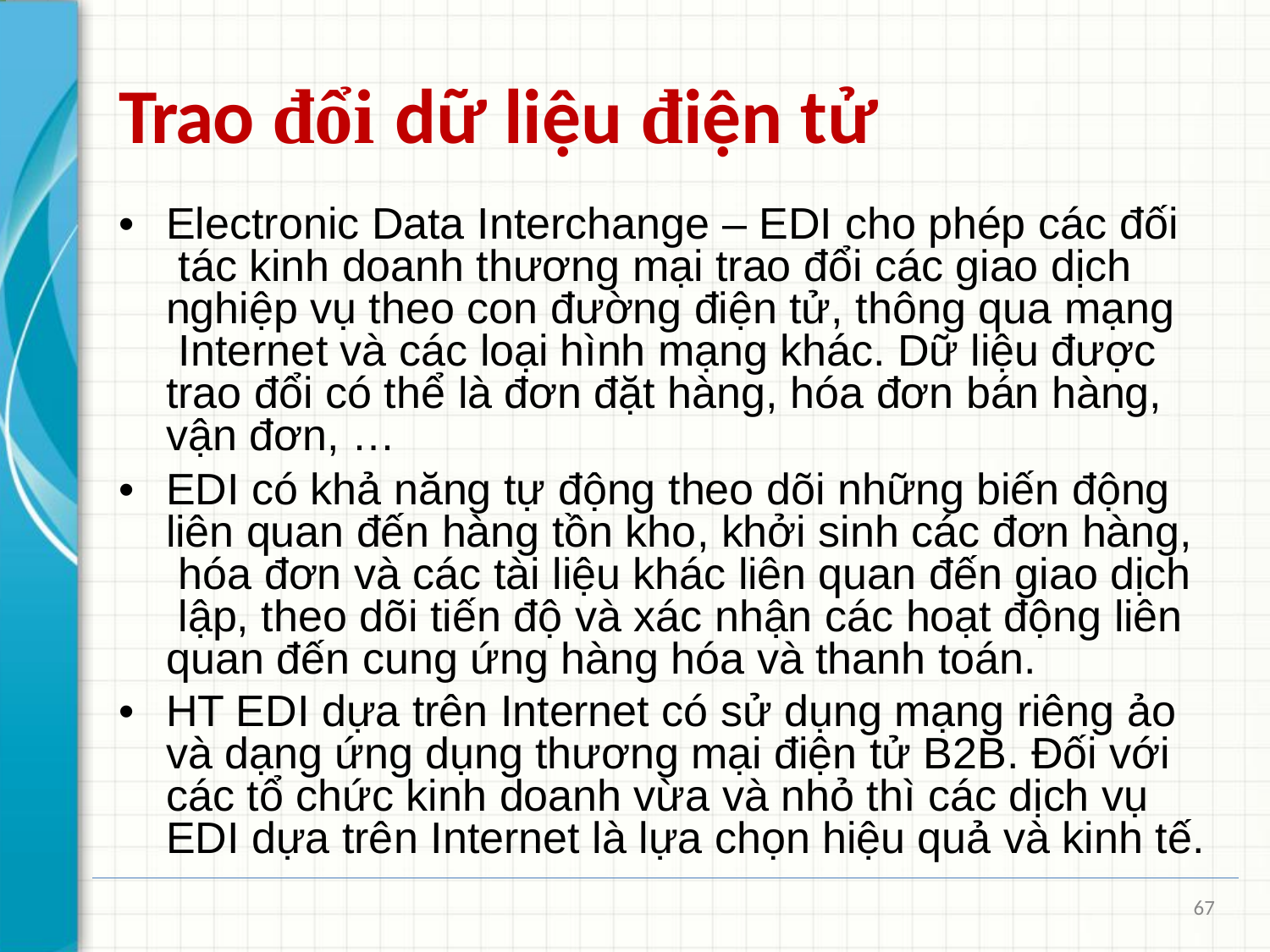

# Trao đổi dữ liệu điện tử
•	Electronic Data Interchange – EDI cho phép các đối  tác kinh doanh thương mại trao đổi các giao dịch  nghiệp vụ theo con đường điện tử, thông qua mạng  Internet và các loại hình mạng khác. Dữ liệu được  trao đổi có thể là đơn đặt hàng, hóa đơn bán hàng,  vận đơn, …
•	EDI có khả năng tự động theo dõi những biến động  liên quan đến hàng tồn kho, khởi sinh các đơn hàng,  hóa đơn và các tài liệu khác liên quan đến giao dịch  lập, theo dõi tiến độ và xác nhận các hoạt động liên  quan đến cung ứng hàng hóa và thanh toán.
•	HT EDI dựa trên Internet có sử dụng mạng riêng ảo  và dạng ứng dụng thương mại điện tử B2B. Đối với  các tổ chức kinh doanh vừa và nhỏ thì các dịch vụ  EDI dựa trên Internet là lựa chọn hiệu quả và kinh tế.

67